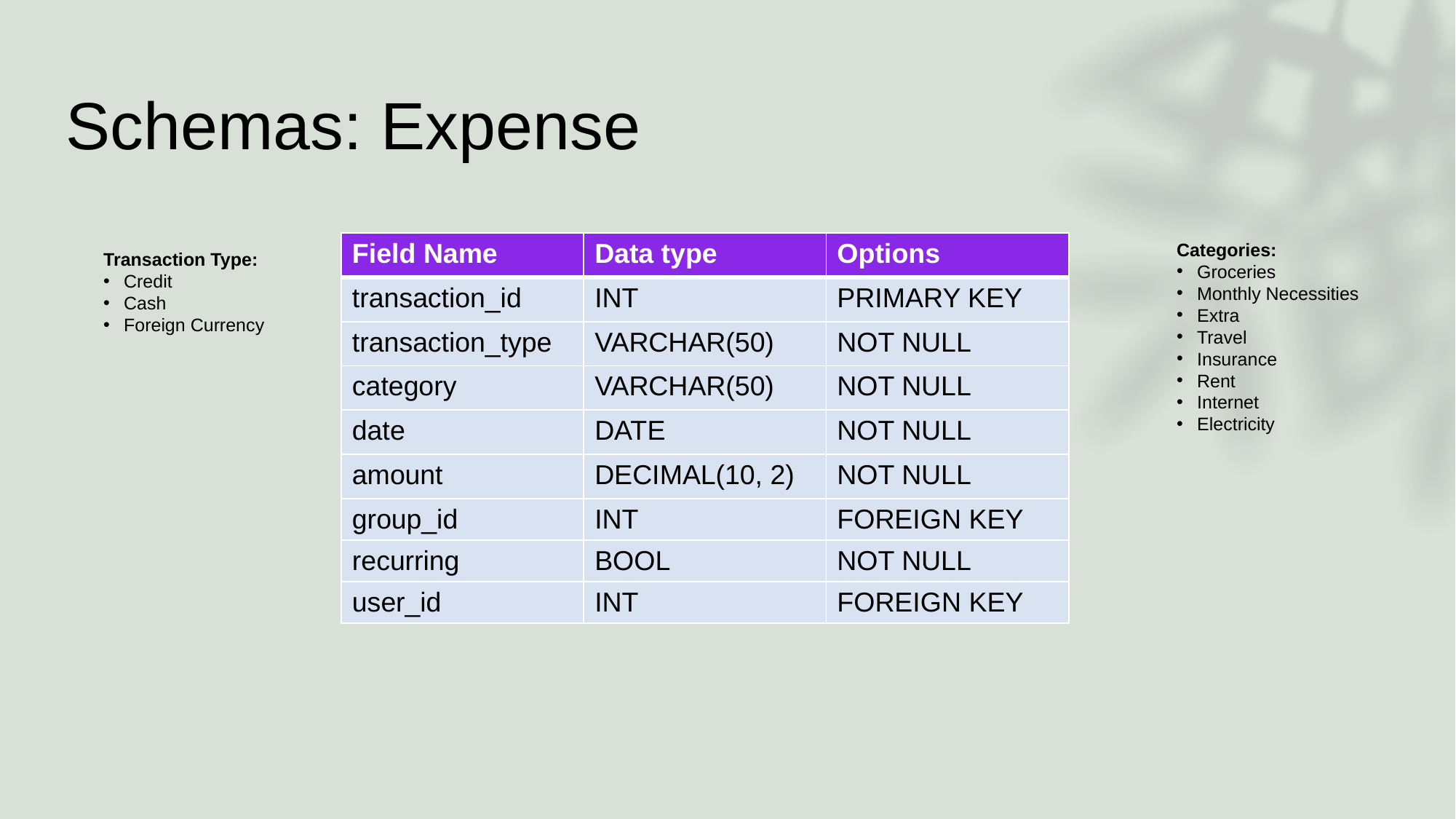

# Schemas: Expense
| Field Name | Data type | Options |
| --- | --- | --- |
| transaction\_id | INT | PRIMARY KEY |
| transaction\_type | VARCHAR(50) | NOT NULL |
| category | VARCHAR(50) | NOT NULL |
| date | DATE | NOT NULL |
| amount | DECIMAL(10, 2) | NOT NULL |
| group\_id | INT | FOREIGN KEY |
| recurring | BOOL | NOT NULL |
| user\_id | INT | FOREIGN KEY |
Categories:
Groceries
Monthly Necessities
Extra
Travel
Insurance
Rent
Internet
Electricity
Transaction Type:
Credit
Cash
Foreign Currency